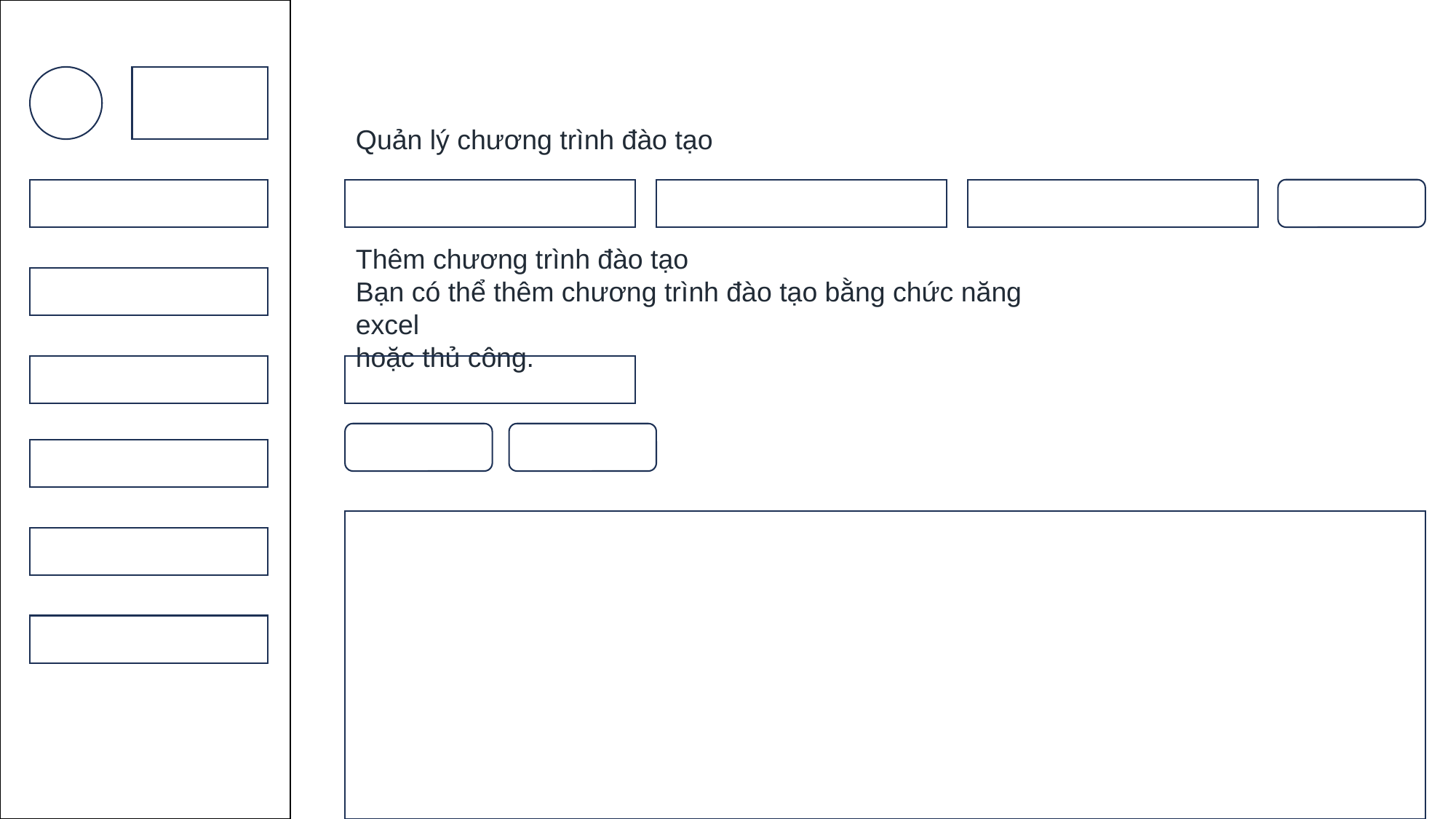

Quản lý chương trình đào tạo

Thêm chương trình đào tạo
Bạn có thể thêm chương trình đào tạo bằng chức năng excel
hoặc thủ công.